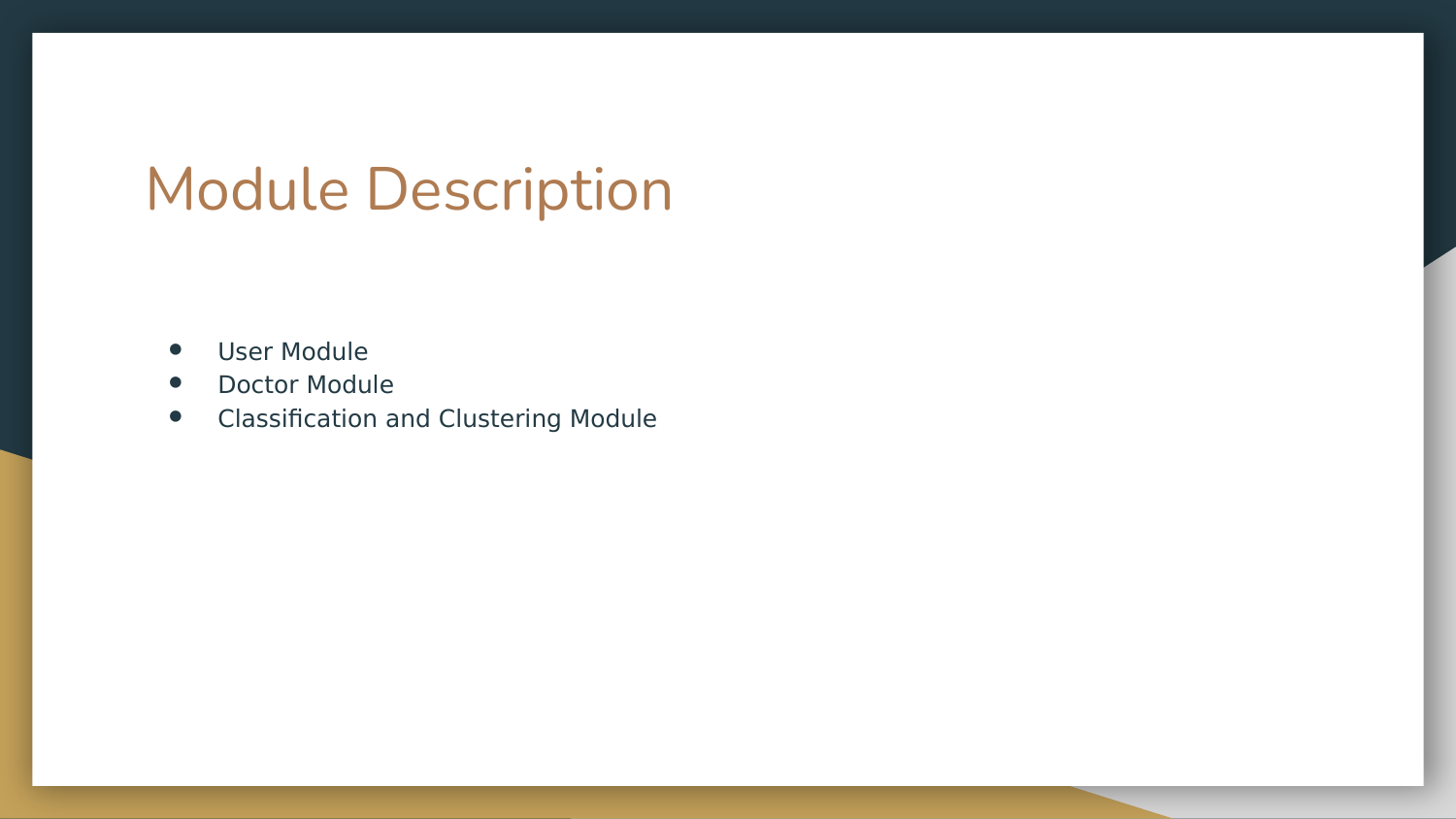

# Module Description
User Module
Doctor Module
Classification and Clustering Module